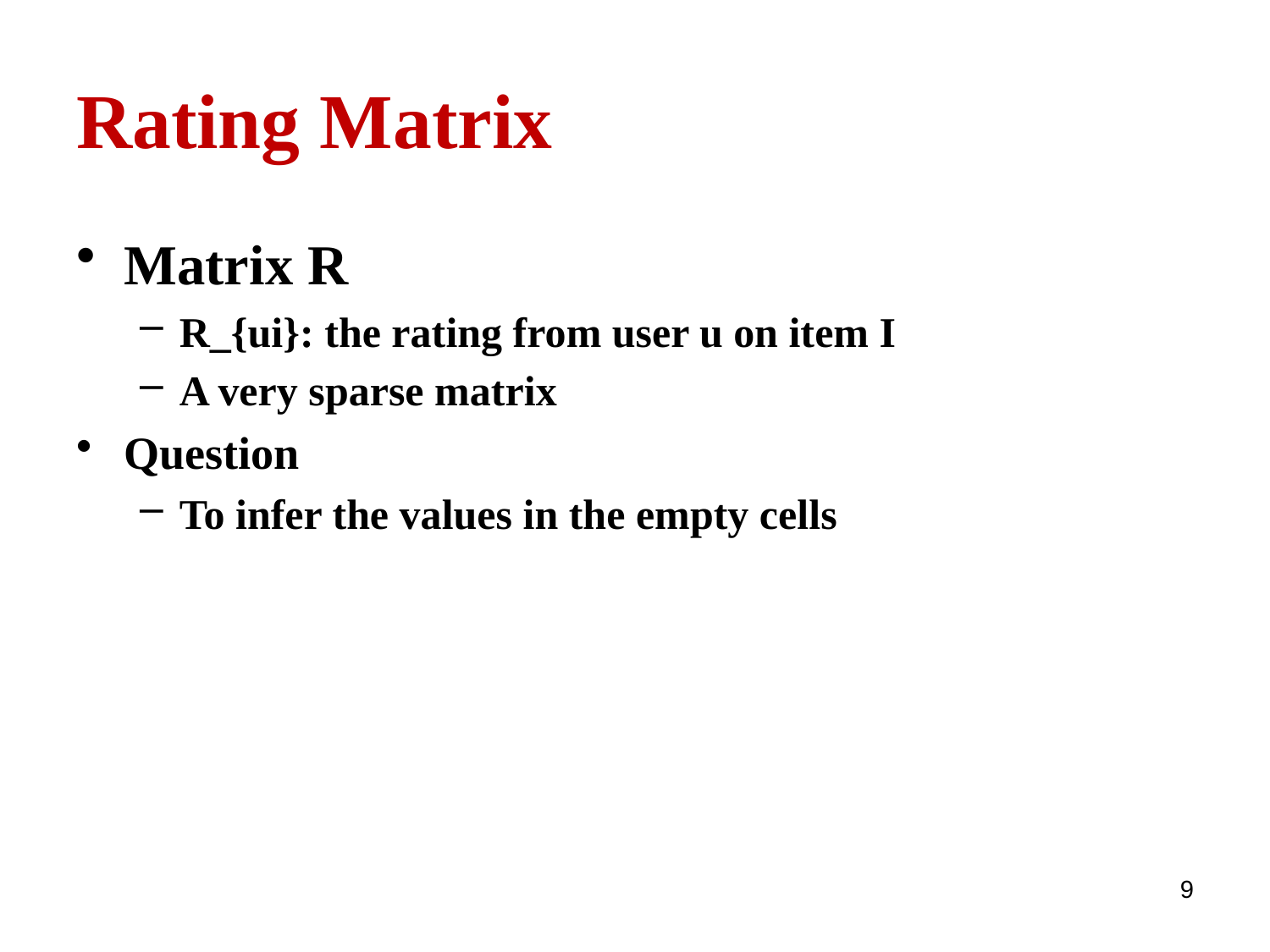

# Rating Matrix
Matrix R
R_{ui}: the rating from user u on item I
A very sparse matrix
Question
To infer the values in the empty cells
9